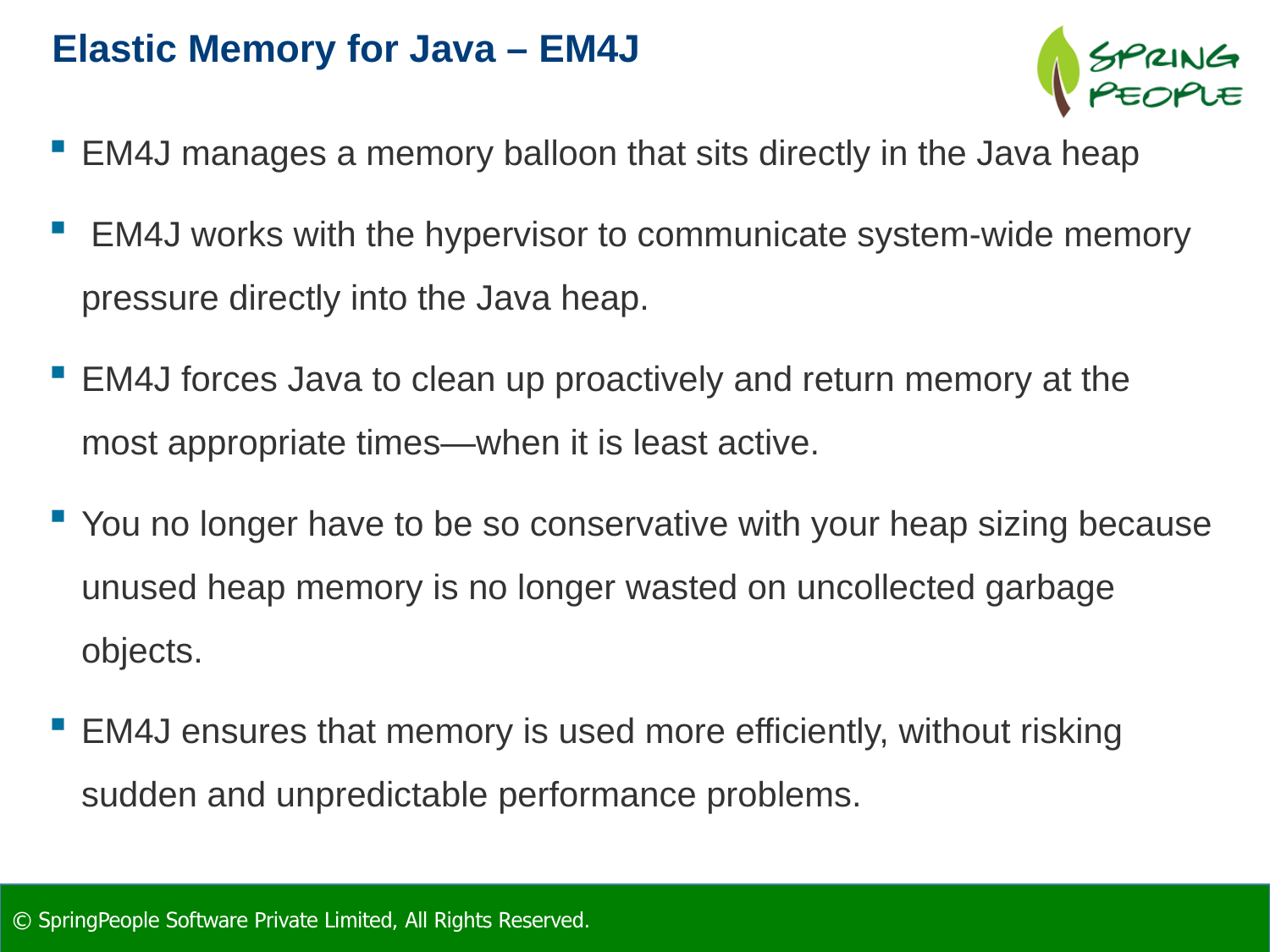

Elastic Memory for Java – EM4J
EM4J manages a memory balloon that sits directly in the Java heap
 EM4J works with the hypervisor to communicate system-wide memory pressure directly into the Java heap.
EM4J forces Java to clean up proactively and return memory at the most appropriate times—when it is least active.
You no longer have to be so conservative with your heap sizing because unused heap memory is no longer wasted on uncollected garbage objects.
EM4J ensures that memory is used more efficiently, without risking sudden and unpredictable performance problems.